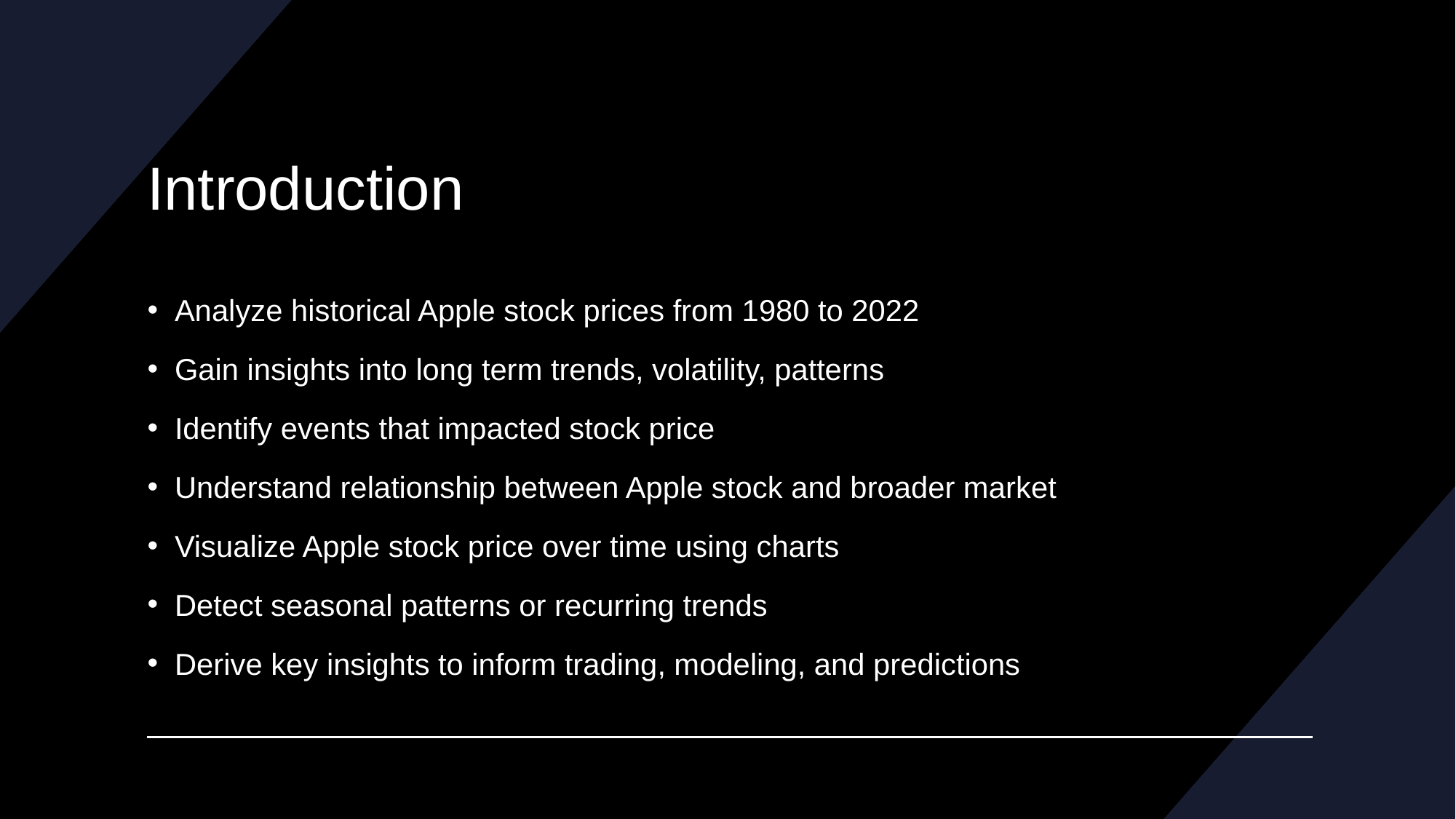

# Introduction
Analyze historical Apple stock prices from 1980 to 2022
Gain insights into long term trends, volatility, patterns
Identify events that impacted stock price
Understand relationship between Apple stock and broader market
Visualize Apple stock price over time using charts
Detect seasonal patterns or recurring trends
Derive key insights to inform trading, modeling, and predictions